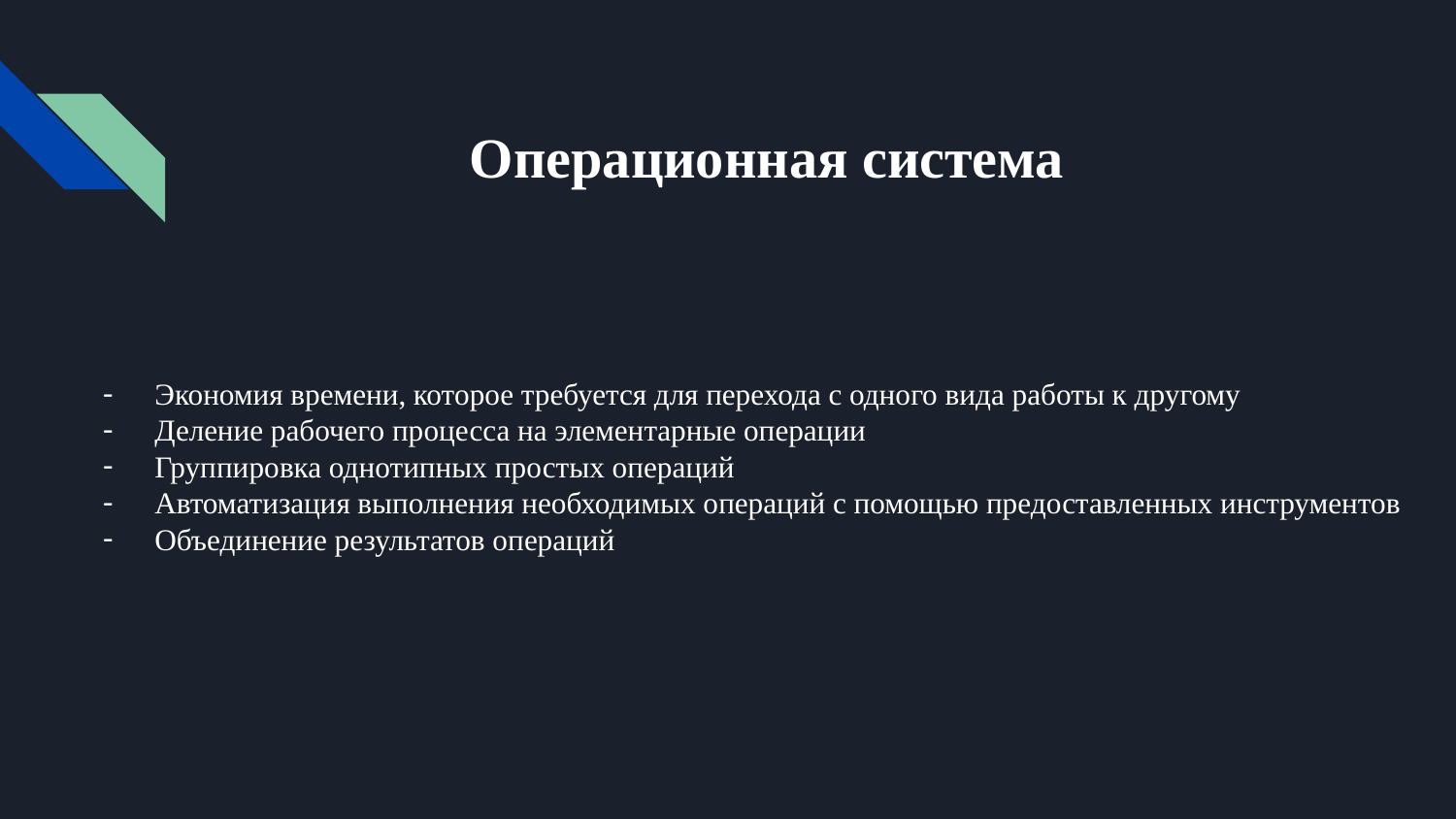

# Операционная система
Экономия времени, которое требуется для перехода с одного вида работы к другому
Деление рабочего процесса на элементарные операции
Группировка однотипных простых операций
Автоматизация выполнения необходимых операций с помощью предоставленных инструментов
Объединение результатов операций